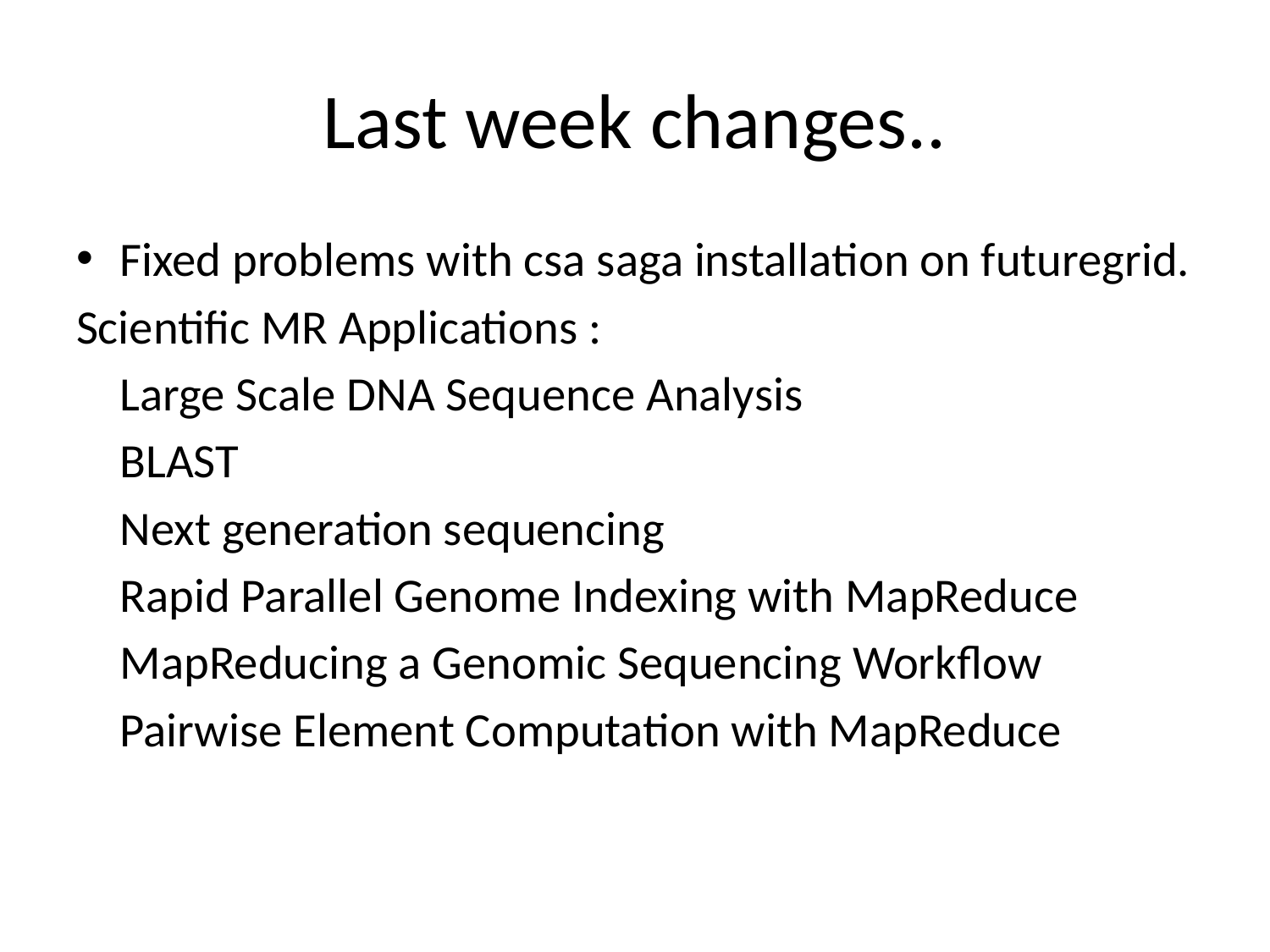

# Last week changes..
Fixed problems with csa saga installation on futuregrid.
Scientific MR Applications :
	Large Scale DNA Sequence Analysis
 	BLAST
	Next generation sequencing
	Rapid Parallel Genome Indexing with MapReduce
	MapReducing a Genomic Sequencing Workflow
	Pairwise Element Computation with MapReduce